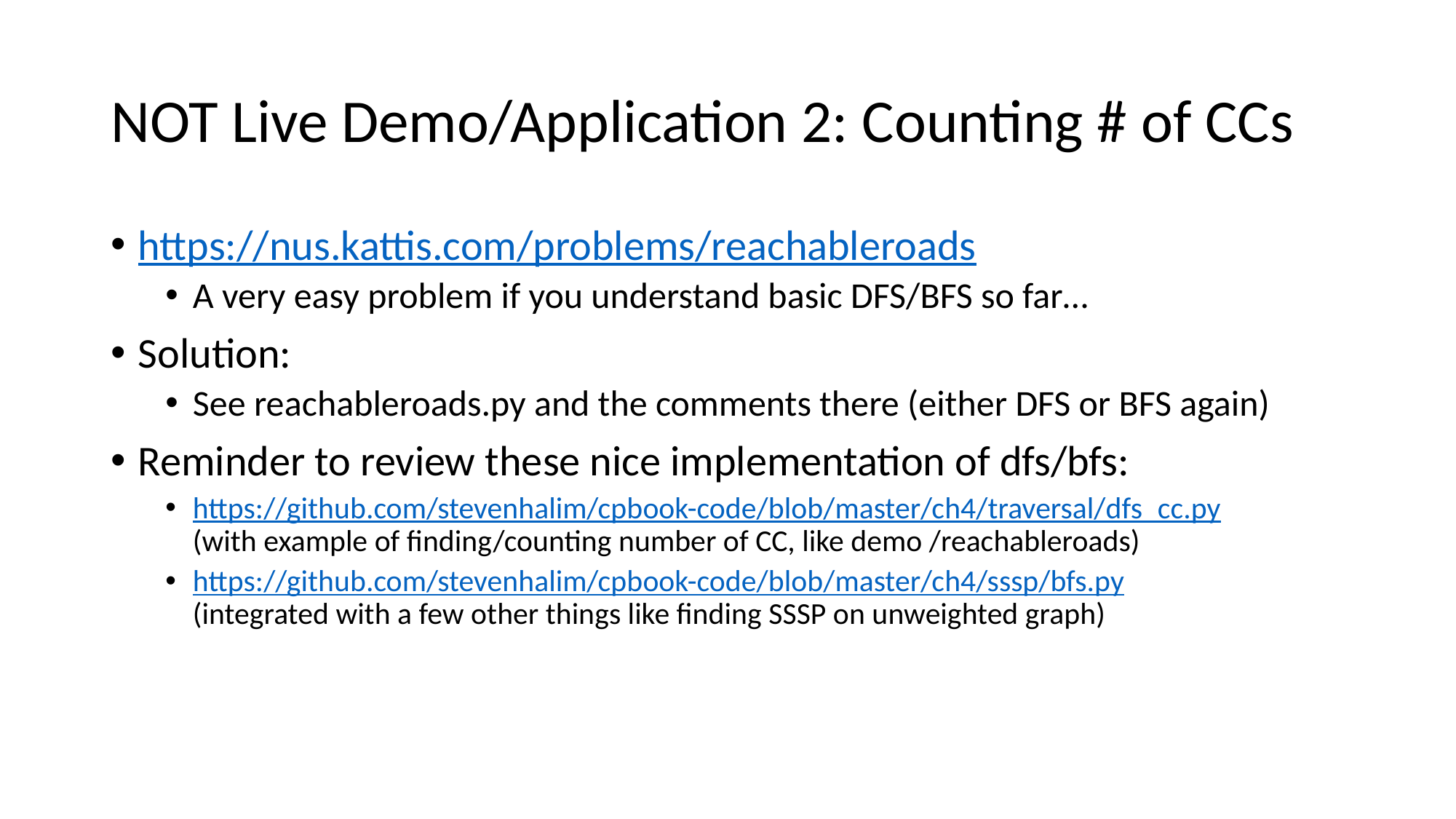

# NOT Live Demo/Application 2: Counting # of CCs
https://nus.kattis.com/problems/reachableroads
A very easy problem if you understand basic DFS/BFS so far…
Solution:
See reachableroads.py and the comments there (either DFS or BFS again)
Reminder to review these nice implementation of dfs/bfs:
https://github.com/stevenhalim/cpbook-code/blob/master/ch4/traversal/dfs_cc.py
(with example of finding/counting number of CC, like demo /reachableroads)
https://github.com/stevenhalim/cpbook-code/blob/master/ch4/sssp/bfs.py
(integrated with a few other things like finding SSSP on unweighted graph)